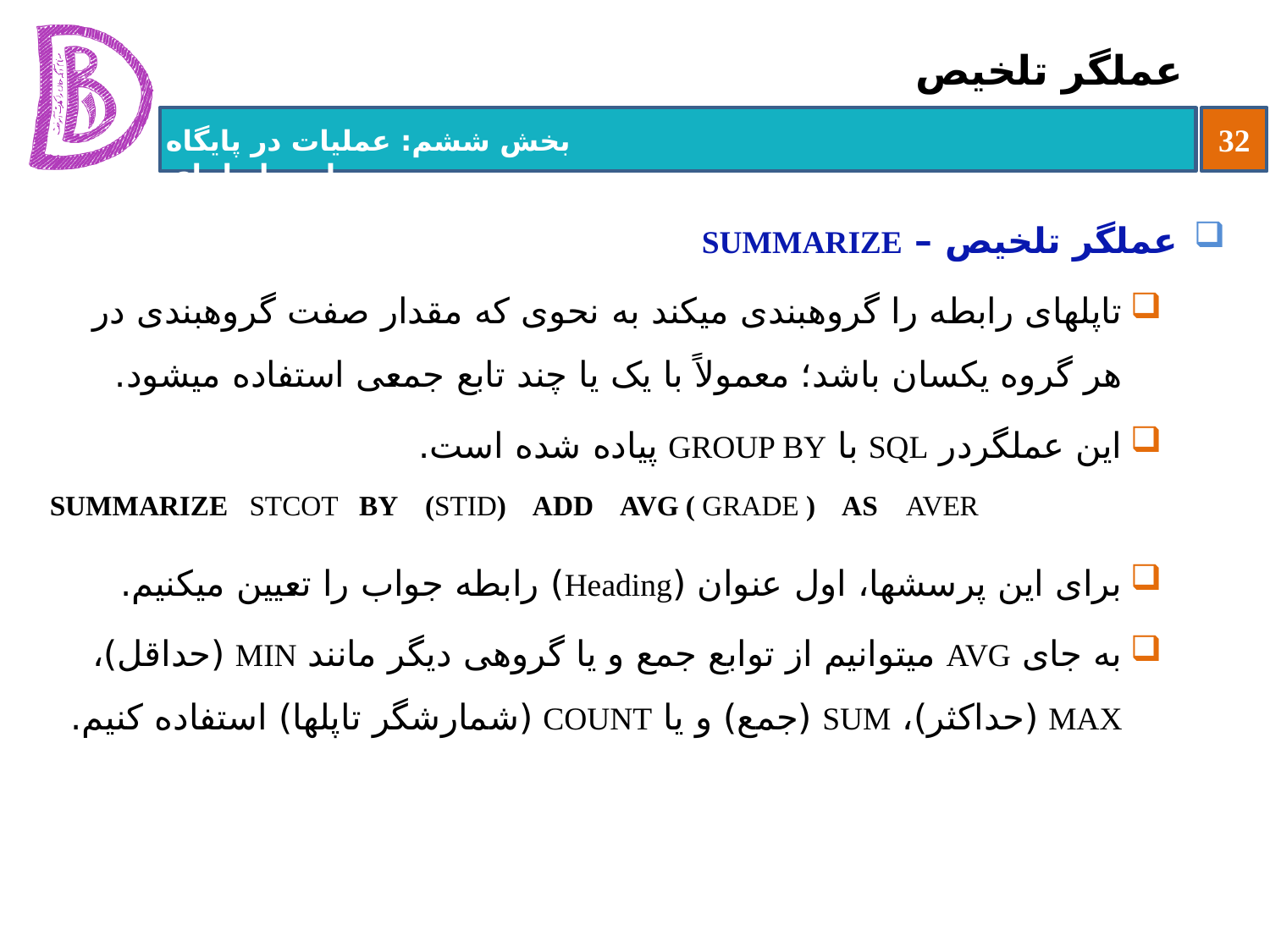

# عملگر تلخیص
عملگر تلخیص – SUMMARIZE
تاپل‏های رابطه را گروه‏بندی می‏کند به نحوی که مقدار صفت گروه‏بندی در هر گروه یکسان باشد؛ معمولاً با یک یا چند تابع جمعی استفاده می‏شود.
این عملگردر SQL با GROUP BY پیاده شده است.

برای این پرسش‏ها، اول عنوان (Heading) رابطه جواب را تعیین می‏کنیم.
به جای AVG می‏توانیم از توابع جمع و یا گروهی دیگر مانند MIN (حداقل)، MAX (حداکثر)، SUM (جمع) و یا COUNT (شمارشگر تاپل‏ها) استفاده کنیم.
SUMMARIZE   STCOT   BY    (STID)    ADD    AVG ( GRADE )    AS    AVER